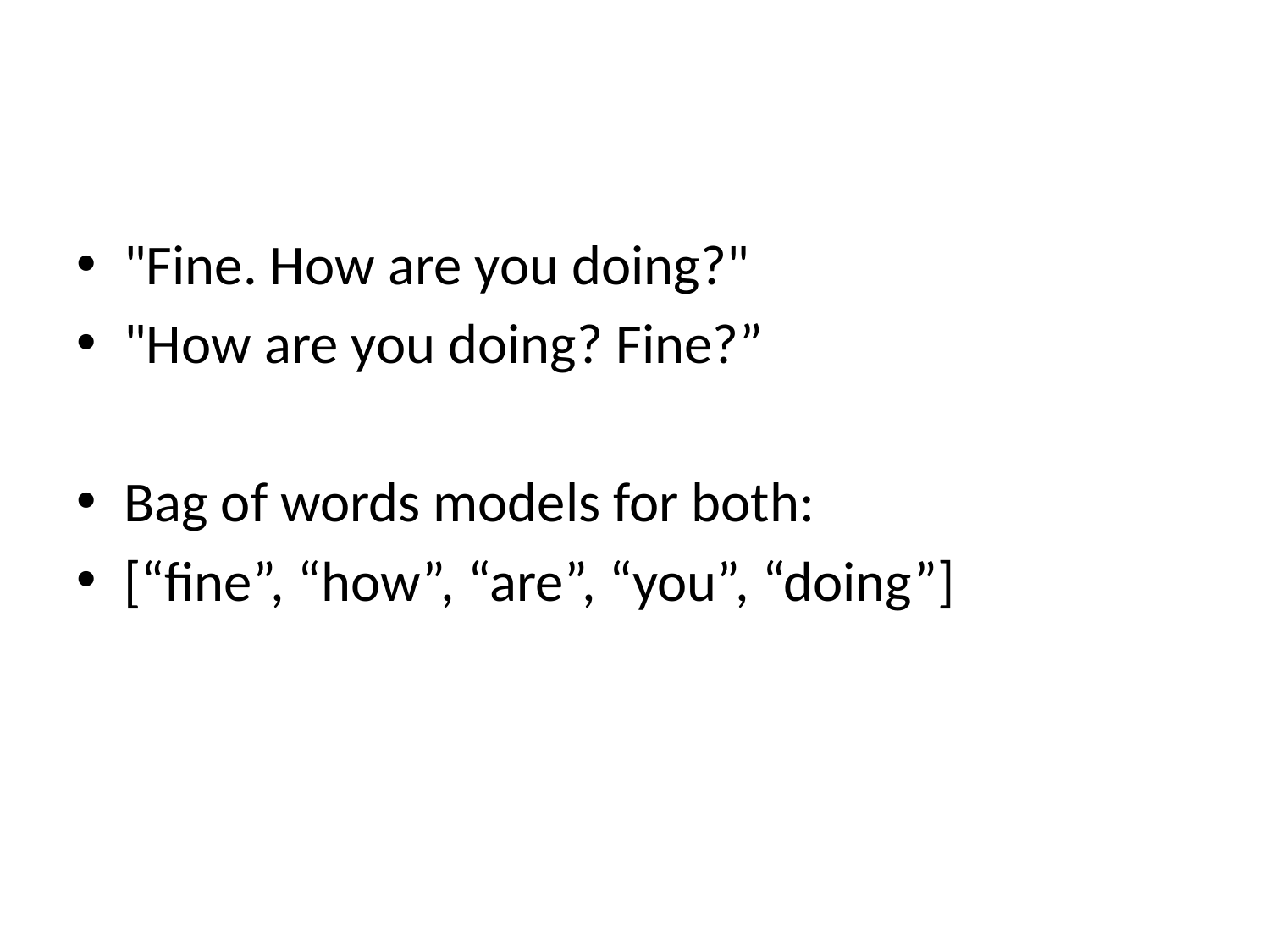

#
"Fine. How are you doing?"
"How are you doing? Fine?”

Bag of words models for both:
[“fine”, “how”, “are”, “you”, “doing”]